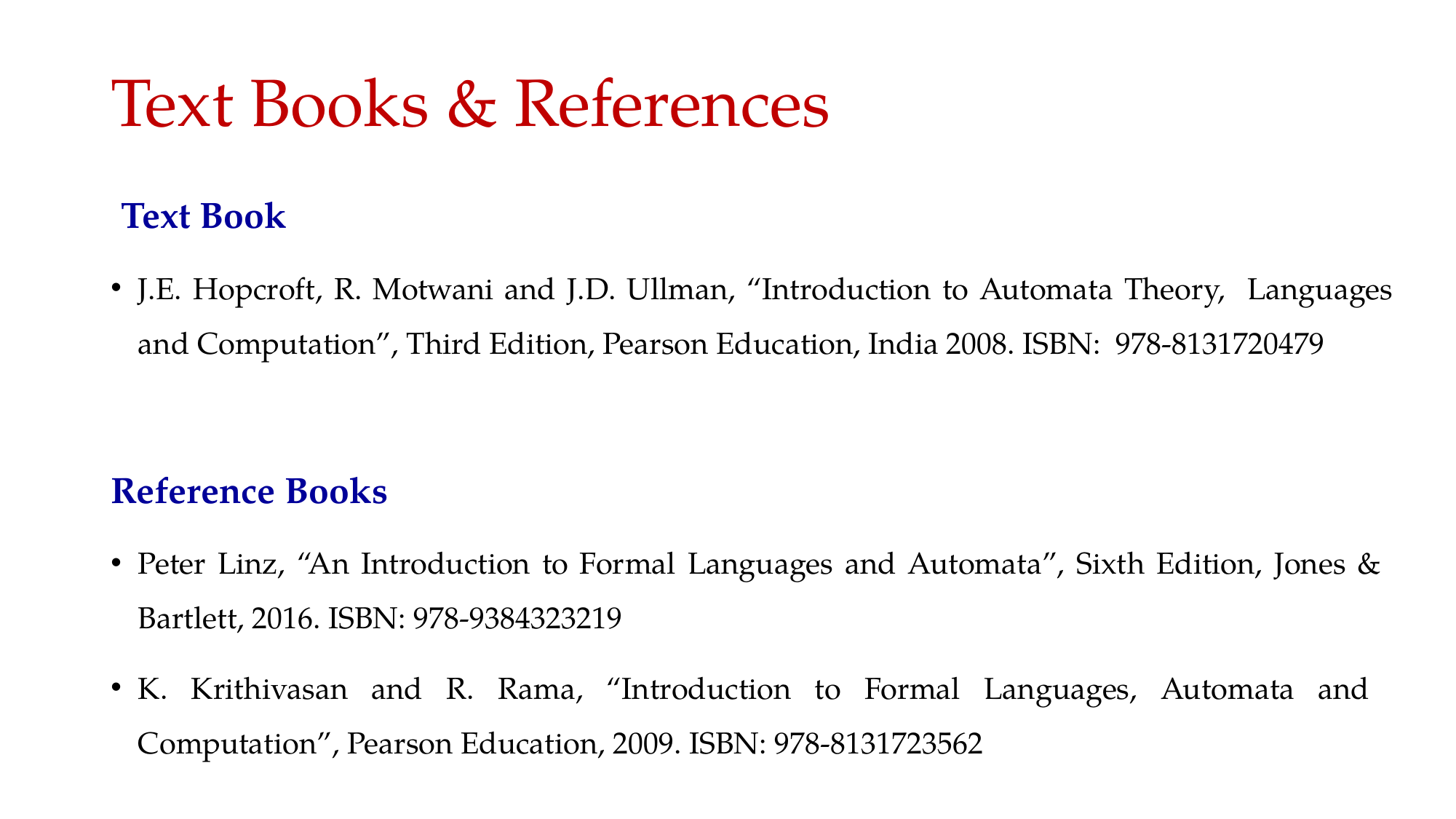

# Text Books & References
 Text Book
J.E. Hopcroft, R. Motwani and J.D. Ullman, “Introduction to Automata Theory,  Languages and Computation”, Third Edition, Pearson Education, India 2008. ISBN:  978-8131720479

Reference Books
Peter Linz, “An Introduction to Formal Languages and Automata”, Sixth Edition, Jones &  Bartlett, 2016. ISBN: 978-9384323219
K. Krithivasan and R. Rama, “Introduction to Formal Languages, Automata and  Computation”, Pearson Education, 2009. ISBN: 978-8131723562